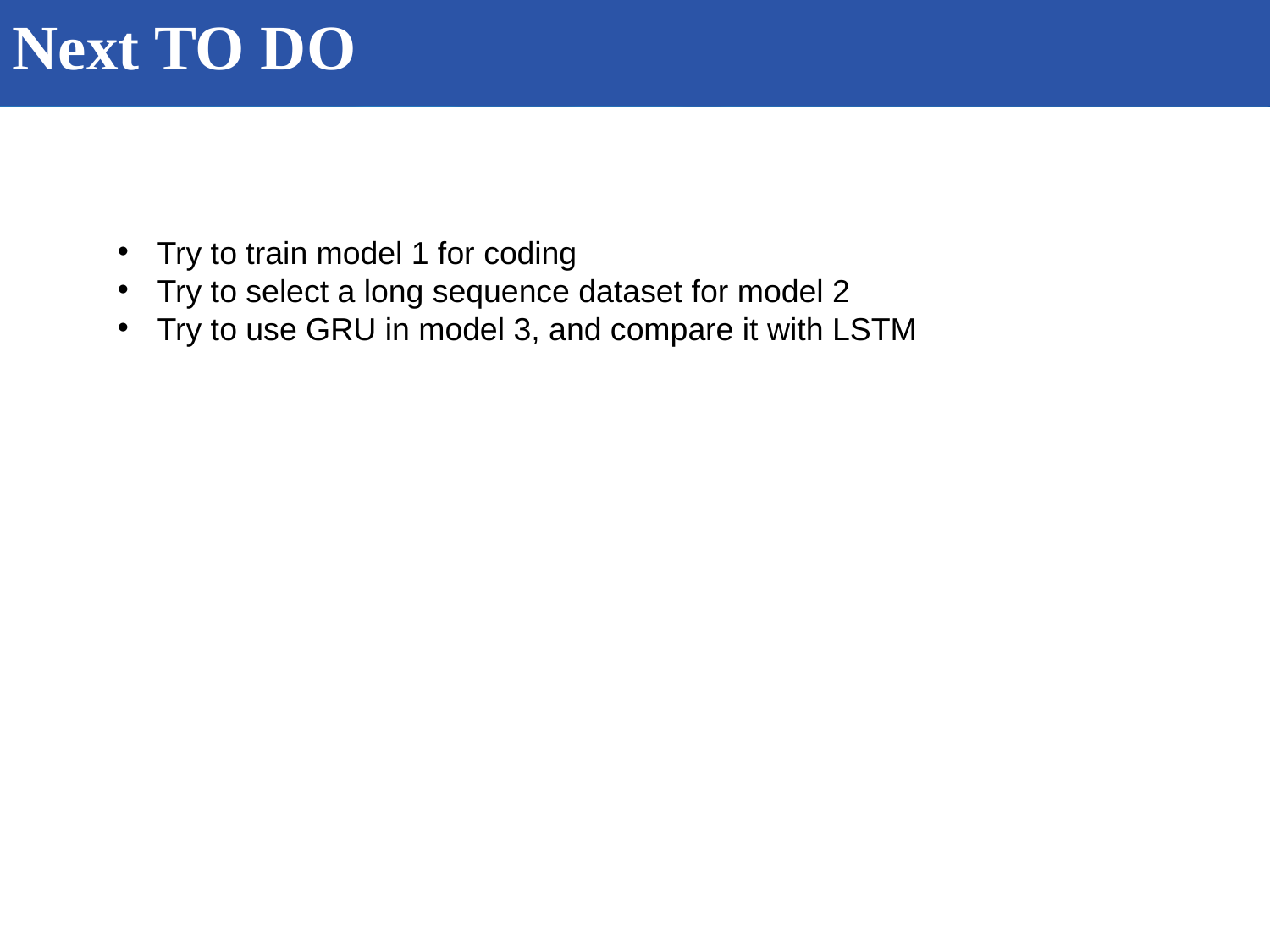

Next TO DO
Try to train model 1 for coding
Try to select a long sequence dataset for model 2
Try to use GRU in model 3, and compare it with LSTM